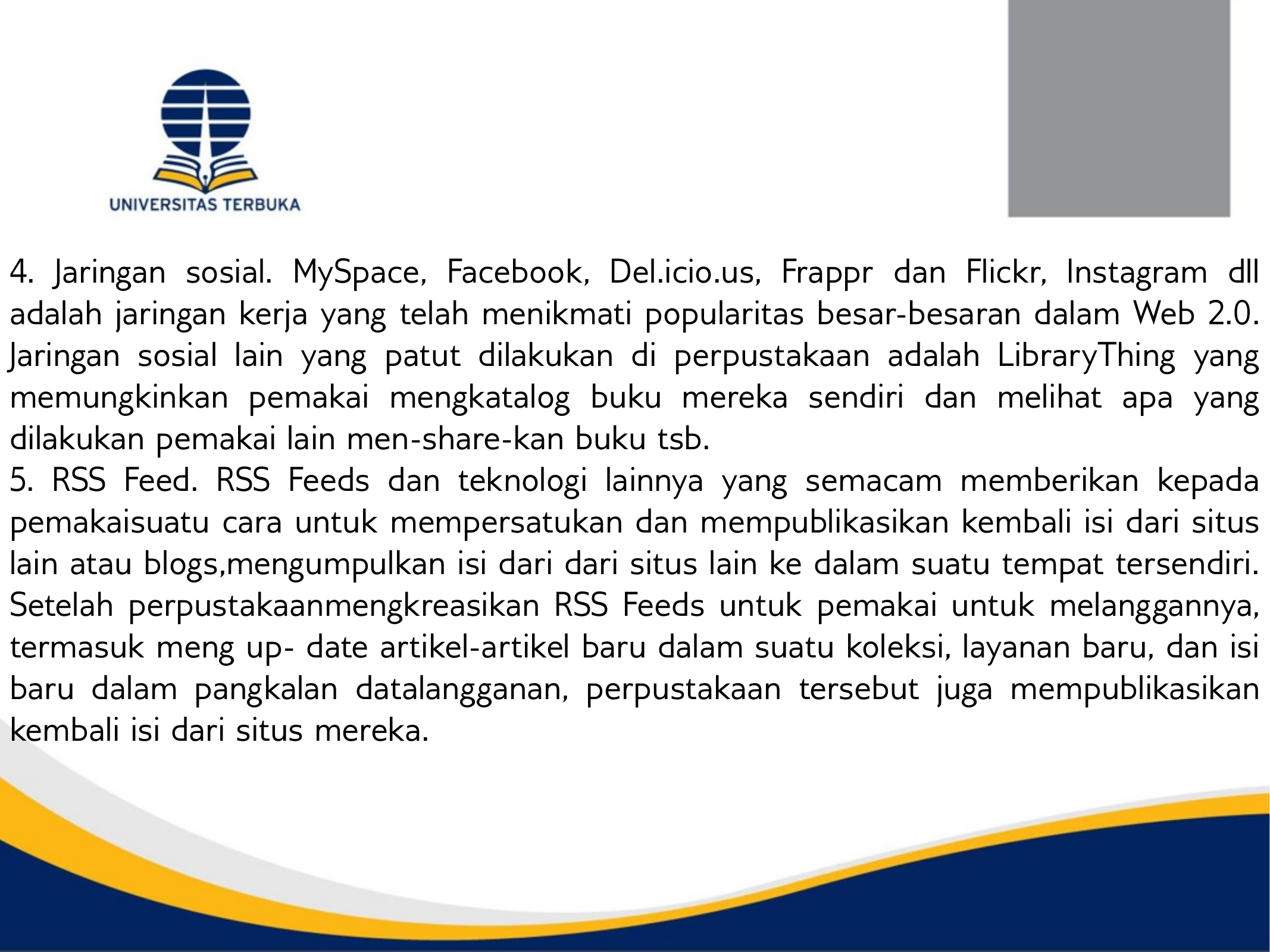

4. Jaringan sosial. MySpace, Facebook, Del.icio.us, Frappr dan Flickr, Instagram dll adalah jaringan kerja yang telah menikmati popularitas besar-besaran dalam Web 2.0. Jaringan sosial lain yang patut dilakukan di perpustakaan adalah LibraryThing yang memungkinkan pemakai mengkatalog buku mereka sendiri dan melihat apa yang dilakukan pemakai lain men-share-kan buku tsb.
5. RSS Feed. RSS Feeds dan teknologi lainnya yang semacam memberikan kepada pemakaisuatu cara untuk mempersatukan dan mempublikasikan kembali isi dari situs lain atau blogs,mengumpulkan isi dari dari situs lain ke dalam suatu tempat tersendiri. Setelah perpustakaanmengkreasikan RSS Feeds untuk pemakai untuk melanggannya, termasuk meng up- date artikel-artikel baru dalam suatu koleksi, layanan baru, dan isi baru dalam pangkalan datalangganan, perpustakaan tersebut juga mempublikasikan kembali isi dari situs mereka.